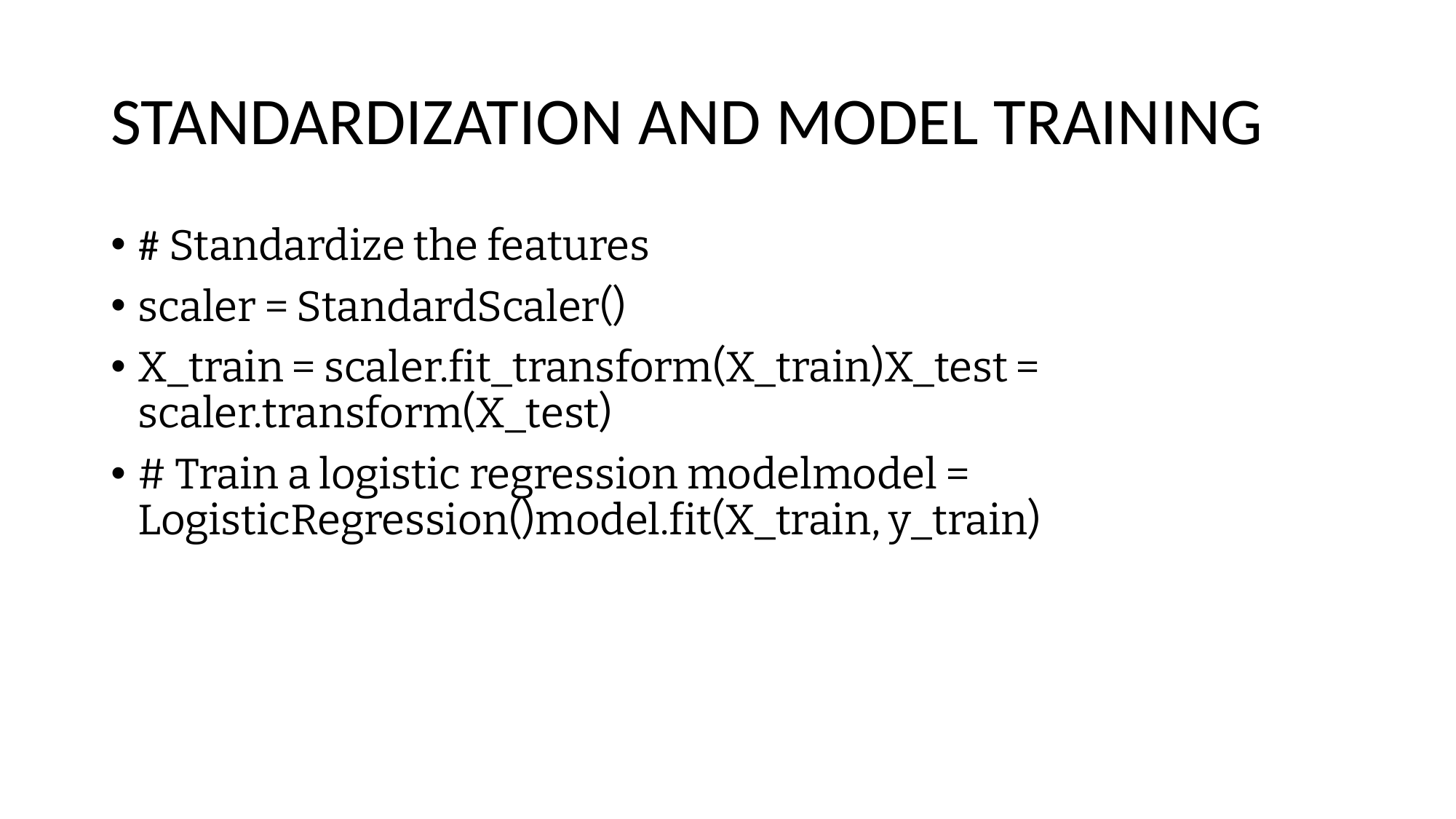

# STANDARDIZATION AND MODEL TRAINING
# Standardize the features
scaler = StandardScaler()
X_train = scaler.fit_transform(X_train)X_test = scaler.transform(X_test)
# Train a logistic regression modelmodel = LogisticRegression()model.fit(X_train, y_train)